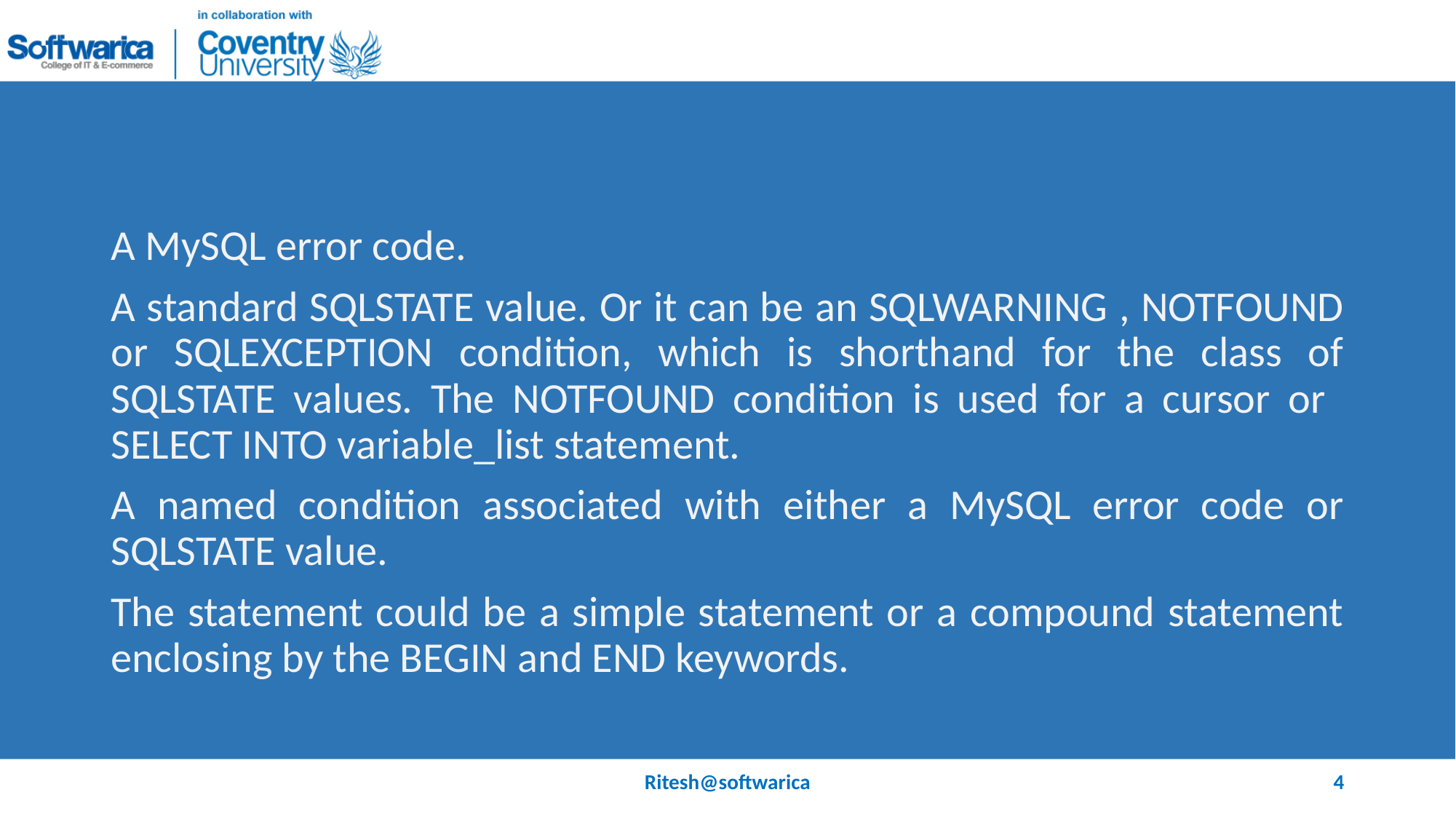

#
A MySQL error code.
A standard SQLSTATE value. Or it can be an SQLWARNING , NOTFOUND or SQLEXCEPTION condition, which is shorthand for the class of SQLSTATE values. The NOTFOUND condition is used for a cursor or  SELECT INTO variable_list statement.
A named condition associated with either a MySQL error code or SQLSTATE value.
The statement could be a simple statement or a compound statement enclosing by the BEGIN and END keywords.
Ritesh@softwarica
4